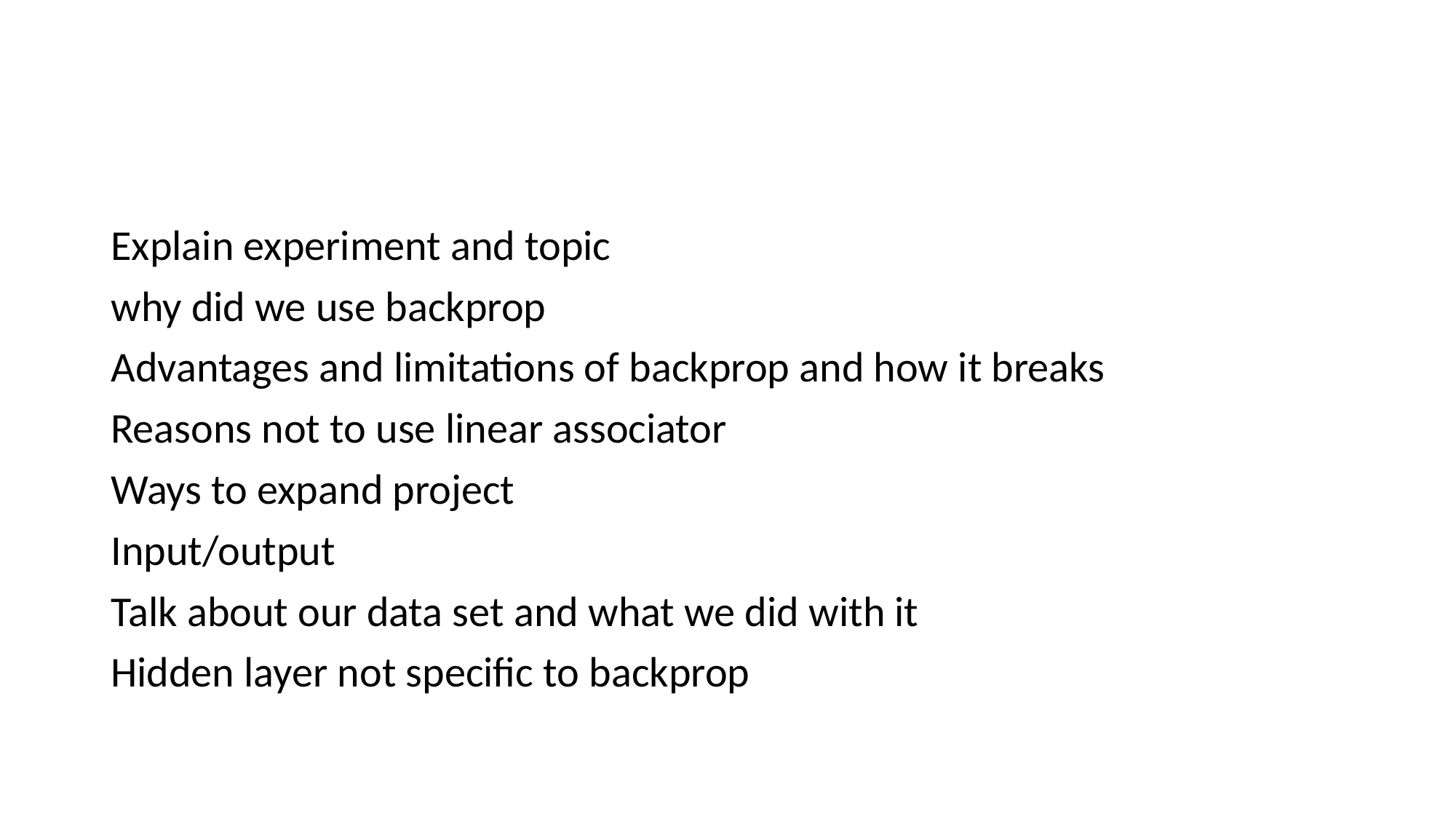

#
Explain experiment and topic
why did we use backprop
Advantages and limitations of backprop and how it breaks
Reasons not to use linear associator
Ways to expand project
Input/output
Talk about our data set and what we did with it
Hidden layer not specific to backprop